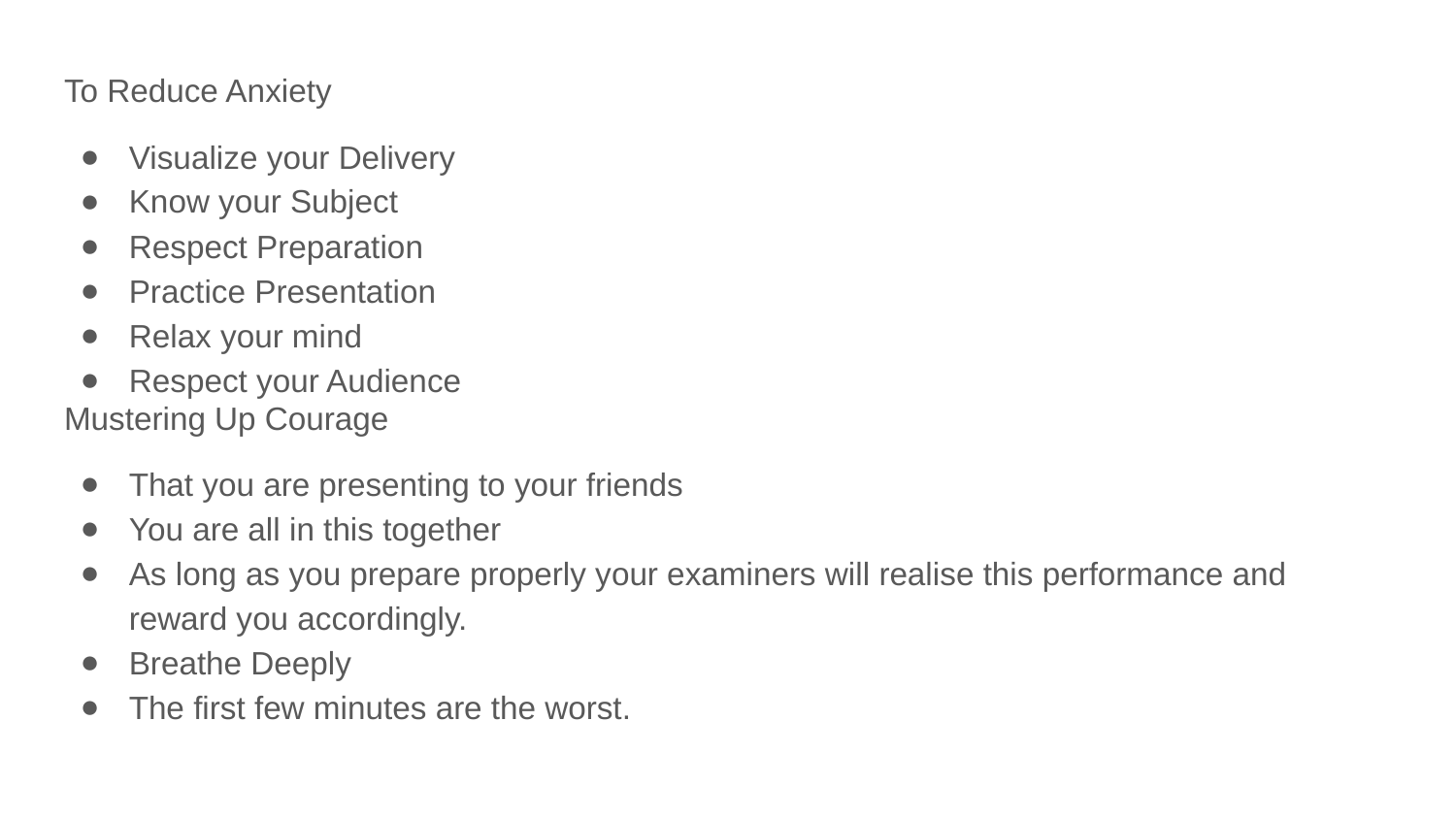

To Reduce Anxiety
Visualize your Delivery
Know your Subject
Respect Preparation
Practice Presentation
Relax your mind
Respect your Audience
Mustering Up Courage
That you are presenting to your friends
You are all in this together
As long as you prepare properly your examiners will realise this performance and reward you accordingly.
Breathe Deeply
The first few minutes are the worst.